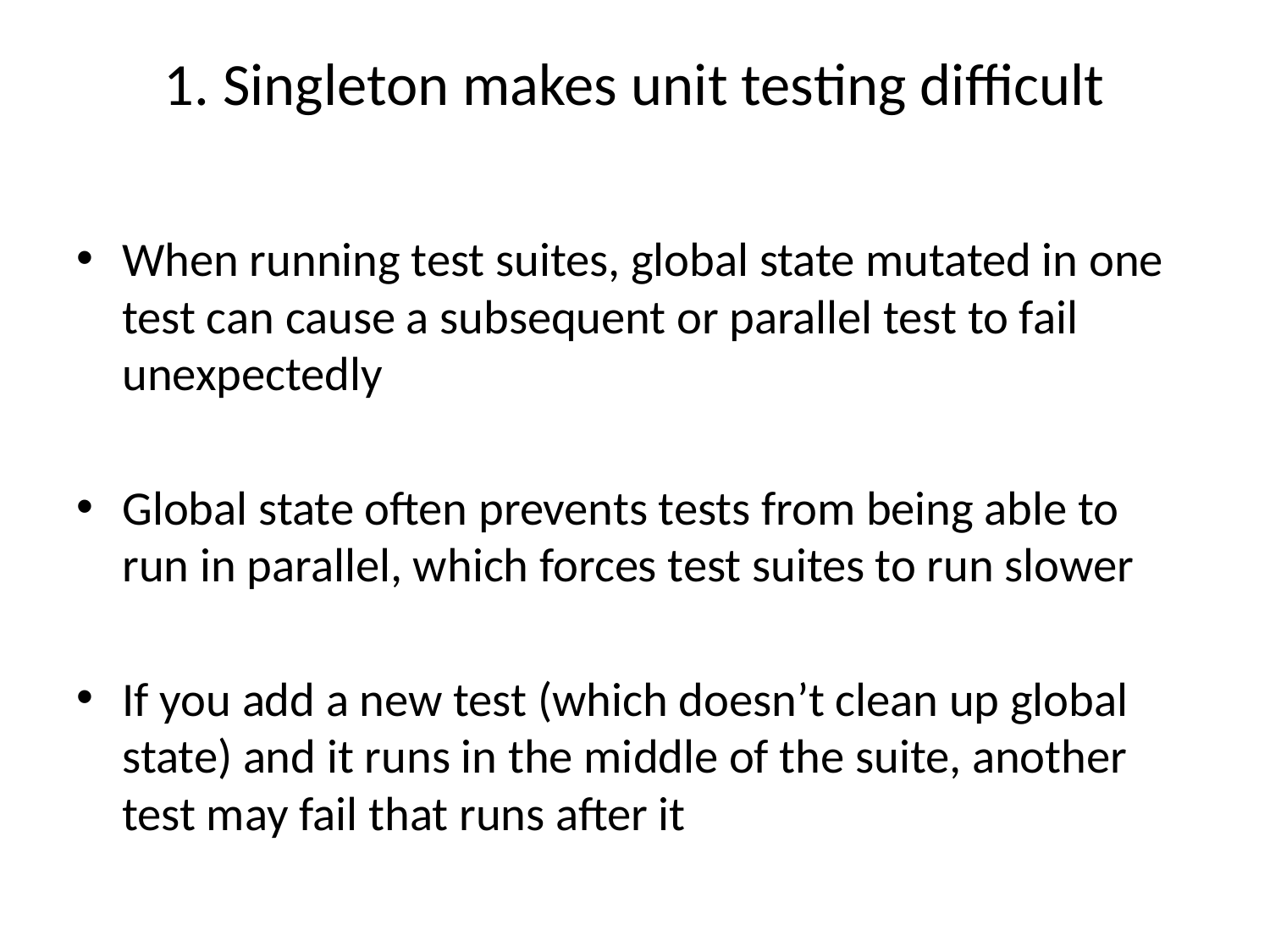

# 1. Singleton makes unit testing difficult
When running test suites, global state mutated in one test can cause a subsequent or parallel test to fail unexpectedly

Global state often prevents tests from being able to run in parallel, which forces test suites to run slower

If you add a new test (which doesn’t clean up global state) and it runs in the middle of the suite, another test may fail that runs after it